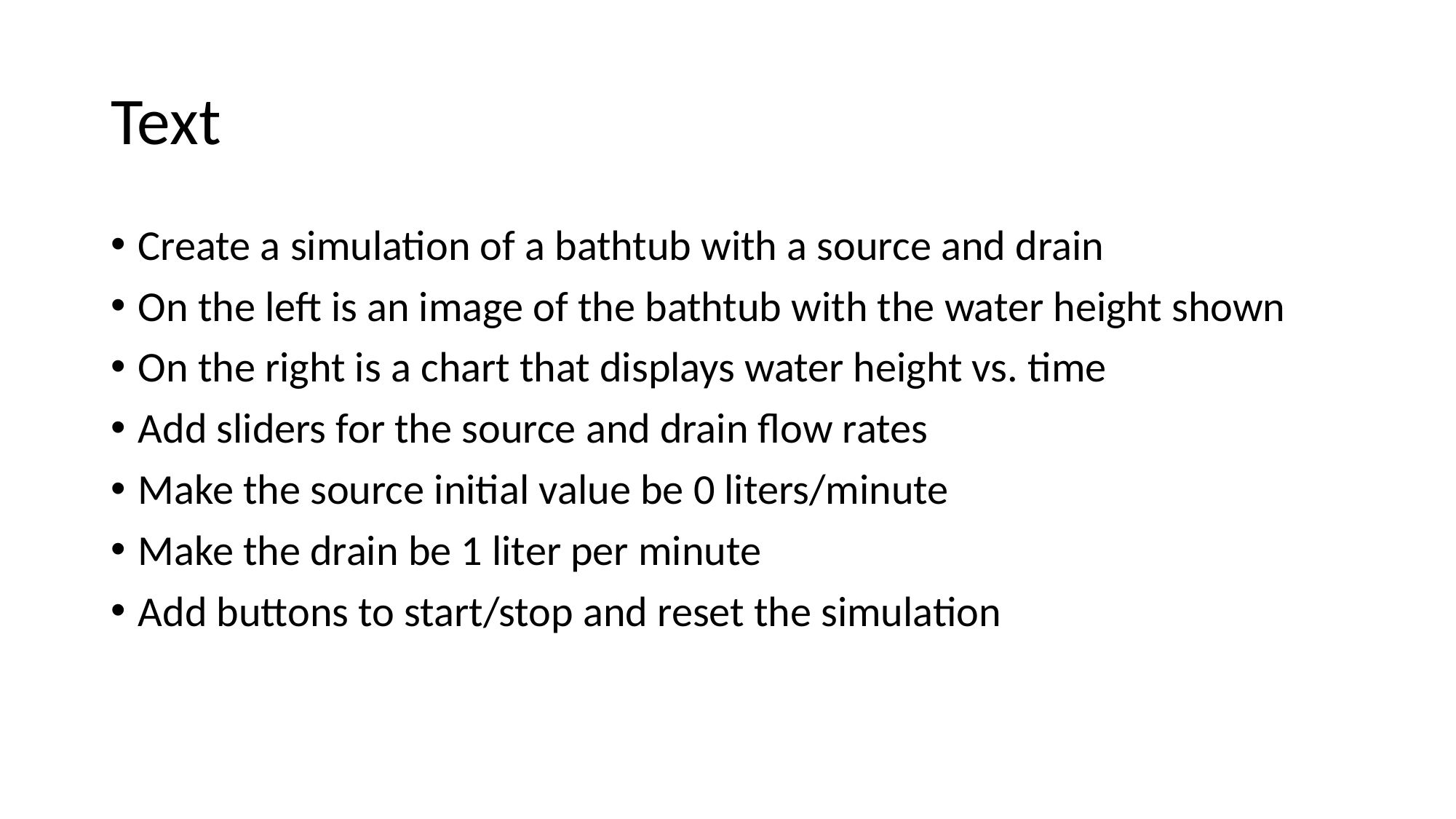

# Text
Create a simulation of a bathtub with a source and drain
On the left is an image of the bathtub with the water height shown
On the right is a chart that displays water height vs. time
Add sliders for the source and drain flow rates
Make the source initial value be 0 liters/minute
Make the drain be 1 liter per minute
Add buttons to start/stop and reset the simulation